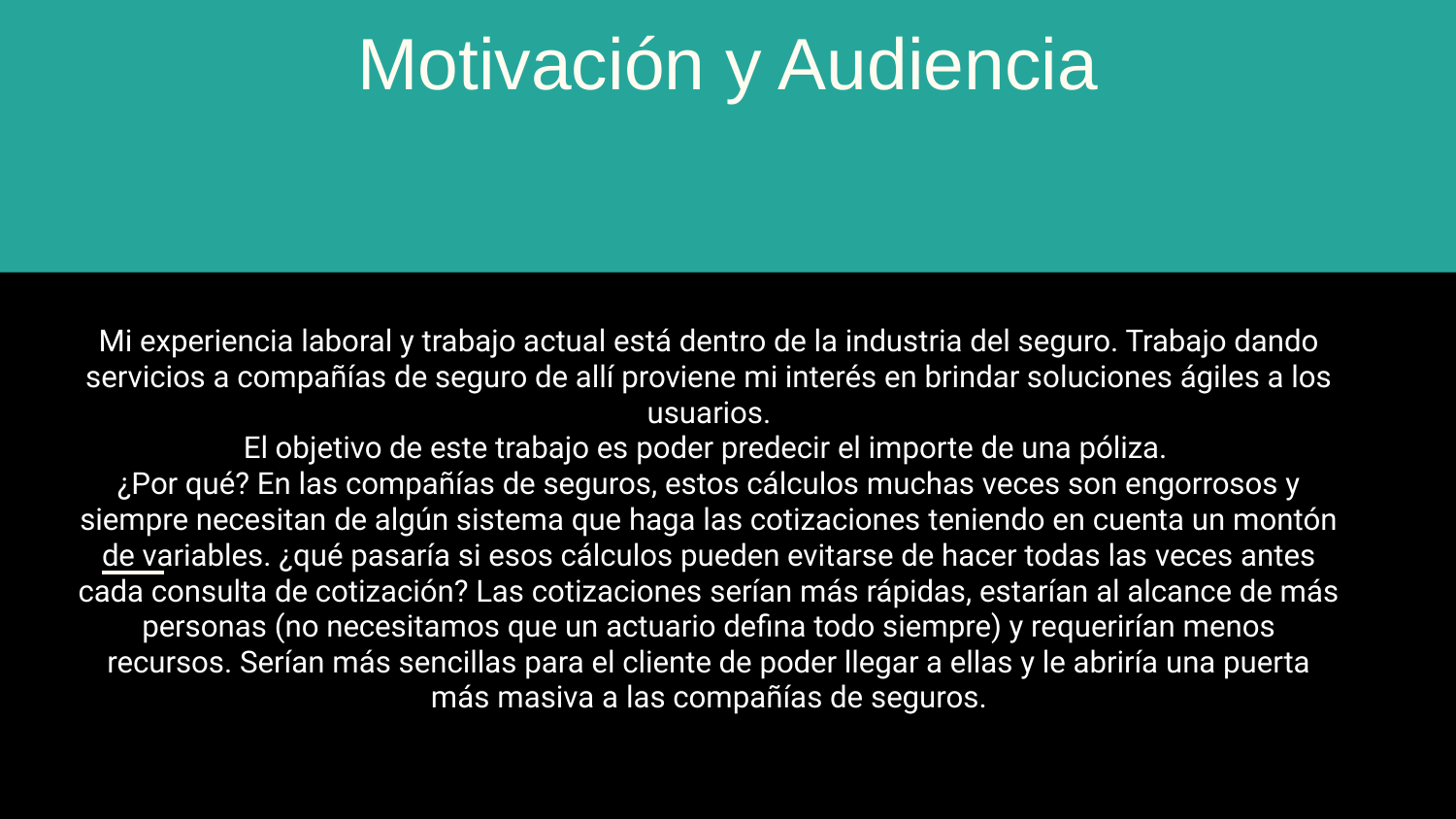

# Motivación y Audiencia
Mi experiencia laboral y trabajo actual está dentro de la industria del seguro. Trabajo dando servicios a compañías de seguro de allí proviene mi interés en brindar soluciones ágiles a los usuarios.
El objetivo de este trabajo es poder predecir el importe de una póliza.
¿Por qué? En las compañías de seguros, estos cálculos muchas veces son engorrosos y siempre necesitan de algún sistema que haga las cotizaciones teniendo en cuenta un montón de variables. ¿qué pasaría si esos cálculos pueden evitarse de hacer todas las veces antes cada consulta de cotización? Las cotizaciones serían más rápidas, estarían al alcance de más personas (no necesitamos que un actuario defina todo siempre) y requerirían menos recursos. Serían más sencillas para el cliente de poder llegar a ellas y le abriría una puerta más masiva a las compañías de seguros.